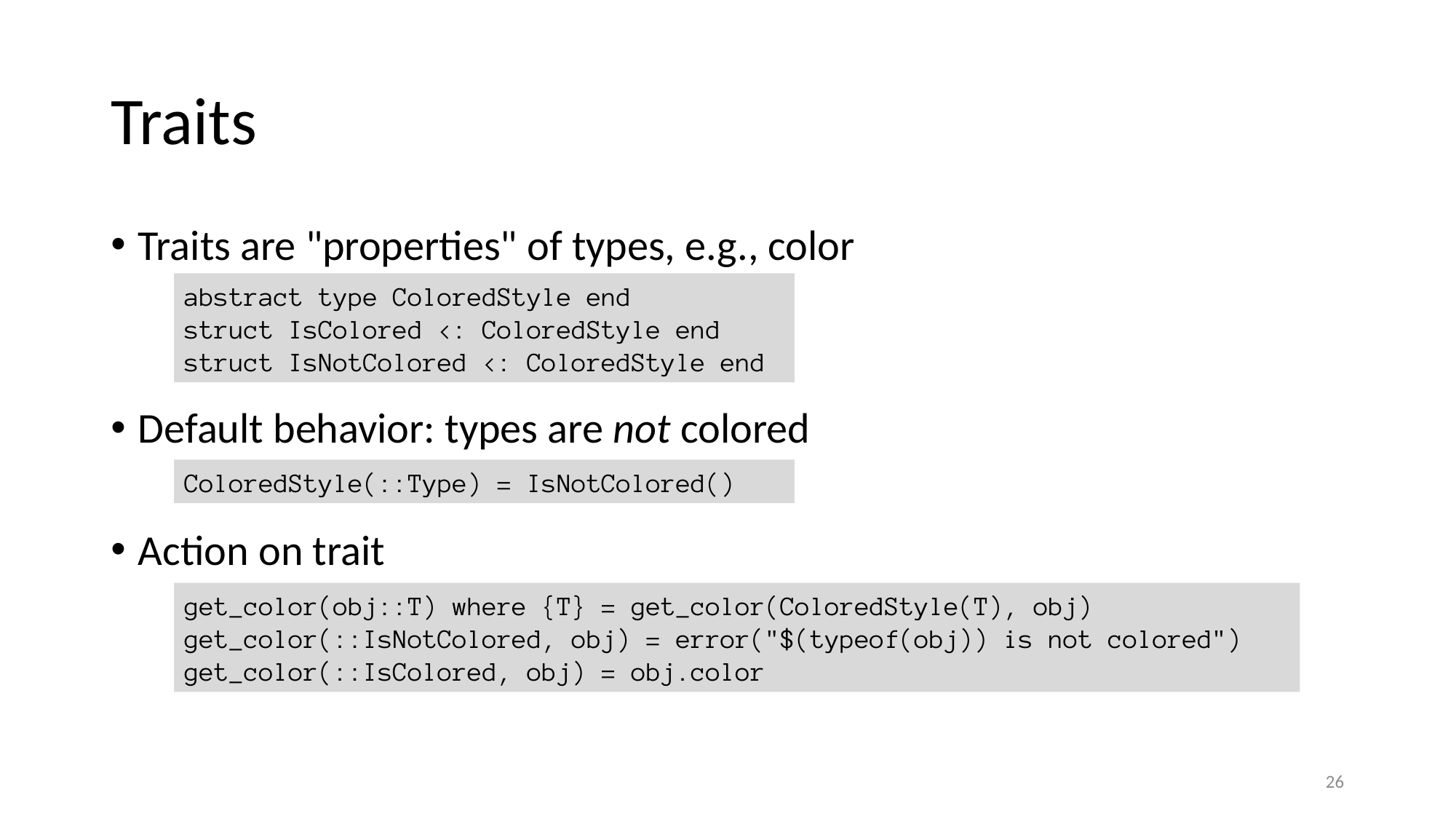

# Traits
Traits are "properties" of types, e.g., color

Default behavior: types are not colored

Action on trait
abstract type ColoredStyle end
struct IsColored <: ColoredStyle end
struct IsNotColored <: ColoredStyle end
ColoredStyle(::Type) = IsNotColored()
get_color(obj::T) where {T} = get_color(ColoredStyle(T), obj)
get_color(::IsNotColored, obj) = error("$(typeof(obj)) is not colored")
get_color(::IsColored, obj) = obj.color
26